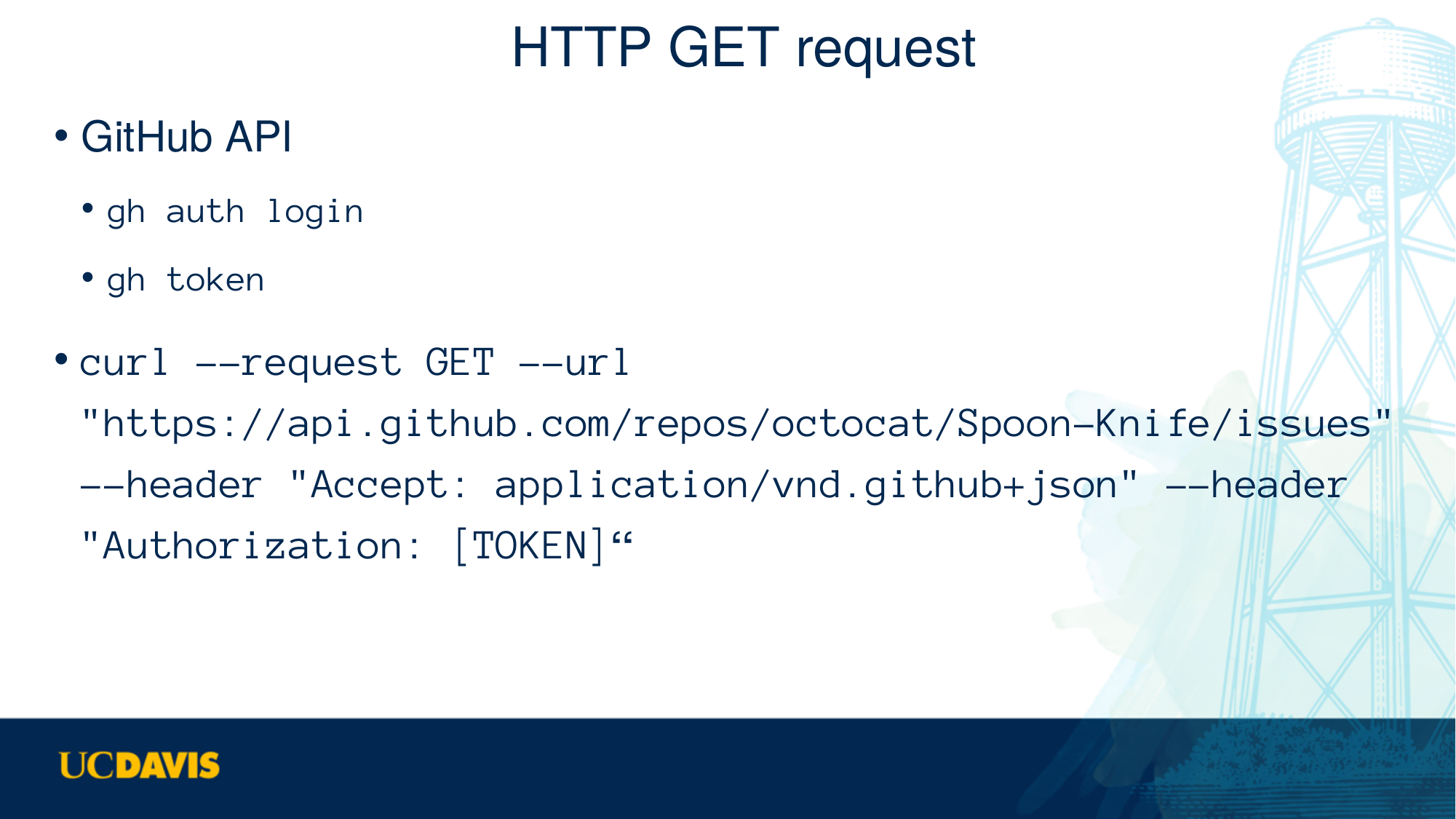

# HTTP GET request
GitHub API
gh auth login
gh token
curl --request GET --url "https://api.github.com/repos/octocat/Spoon-Knife/issues" --header "Accept: application/vnd.github+json" --header "Authorization: [TOKEN]“